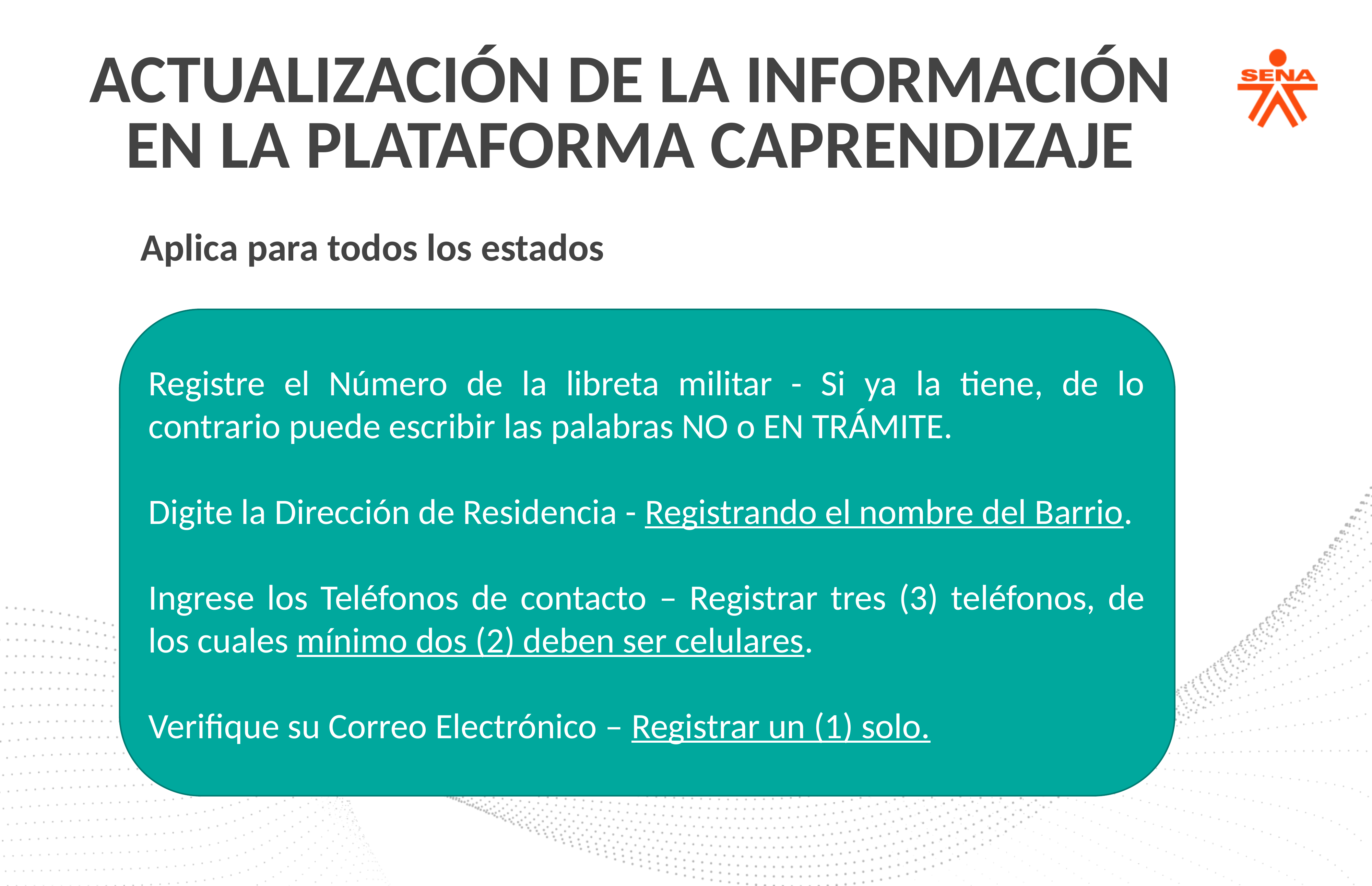

ACTUALIZACIÓN DE LA INFORMACIÓN EN LA PLATAFORMA CAPRENDIZAJE

Aplica para todos los estados
Registre el Número de la libreta militar - Si ya la tiene, de lo contrario puede escribir las palabras NO o EN TRÁMITE.

Digite la Dirección de Residencia - Registrando el nombre del Barrio.

Ingrese los Teléfonos de contacto – Registrar tres (3) teléfonos, de los cuales mínimo dos (2) deben ser celulares.

Verifique su Correo Electrónico – Registrar un (1) solo.